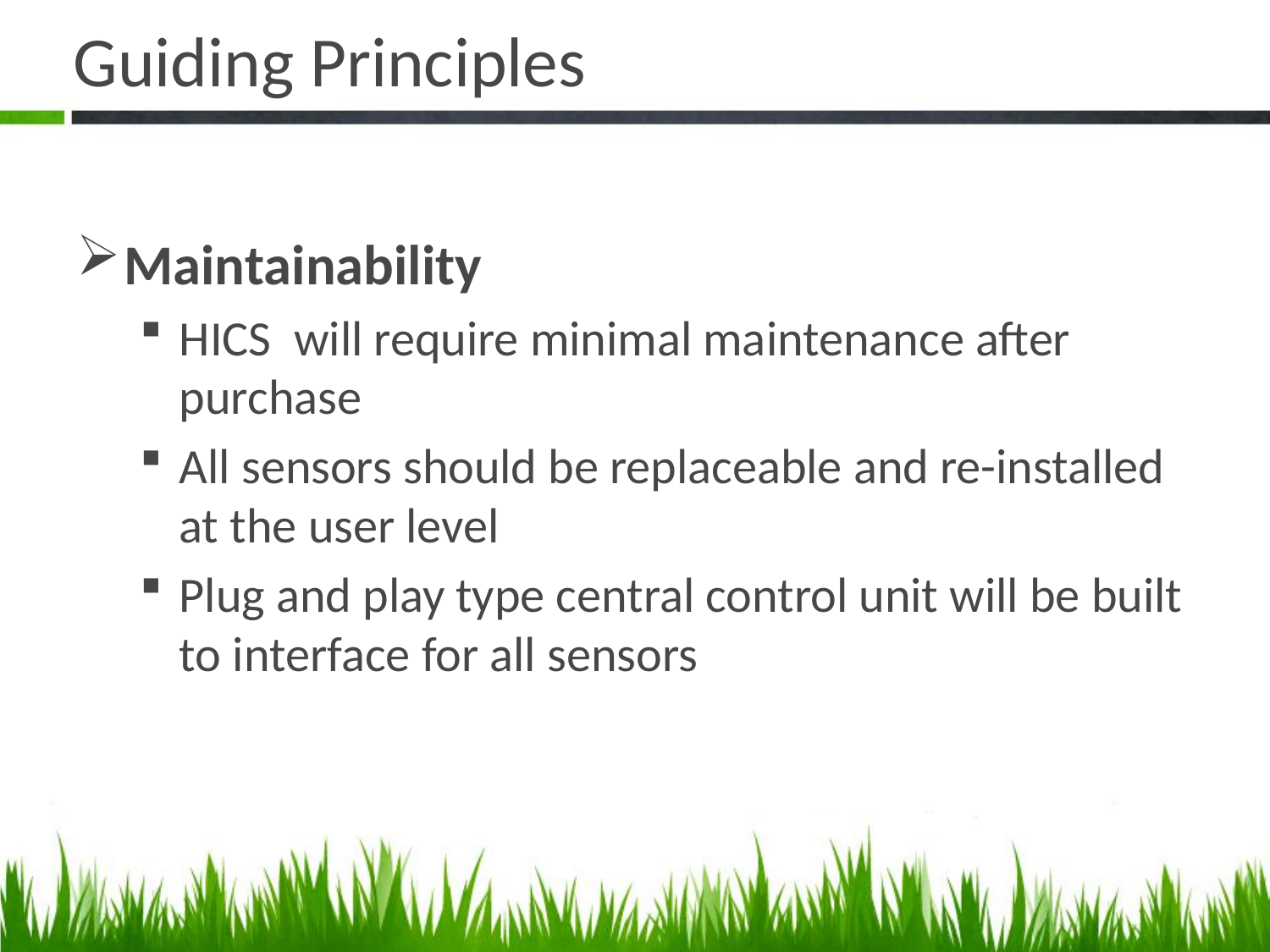

# Guiding Principles
Maintainability
HICS  will require minimal maintenance after purchase
All sensors should be replaceable and re-installed at the user level
Plug and play type central control unit will be built to interface for all sensors